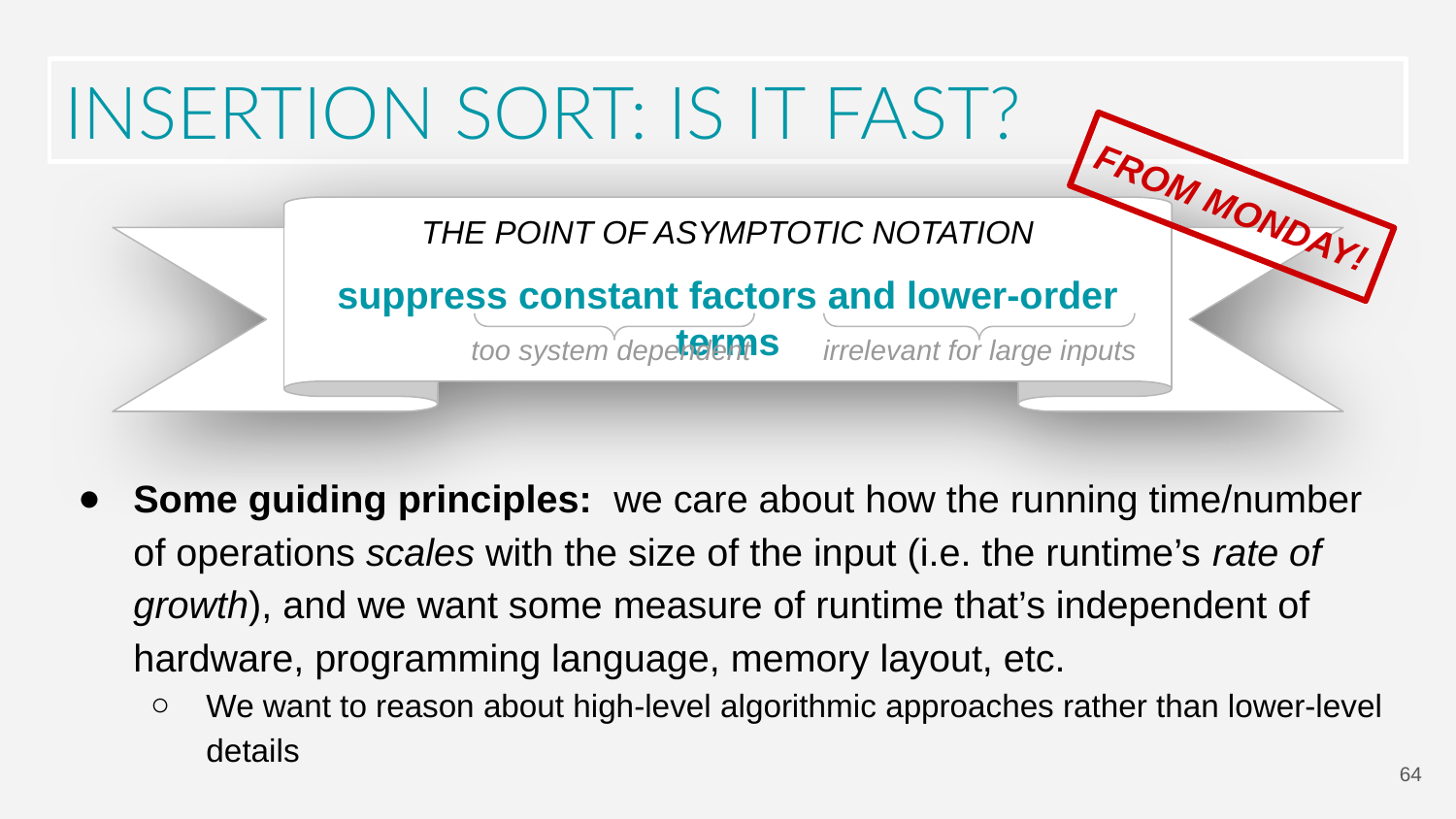

INSERTION SORT: IS IT FAST?
FROM MONDAY!

THE POINT OF ASYMPTOTIC NOTATION
suppress constant factors and lower-order terms
too system dependent
irrelevant for large inputs
Some guiding principles:  we care about how the running time/number of operations scales with the size of the input (i.e. the runtime’s rate of growth), and we want some measure of runtime that’s independent of hardware, programming language, memory layout, etc.
We want to reason about high-level algorithmic approaches rather than lower-level details
64